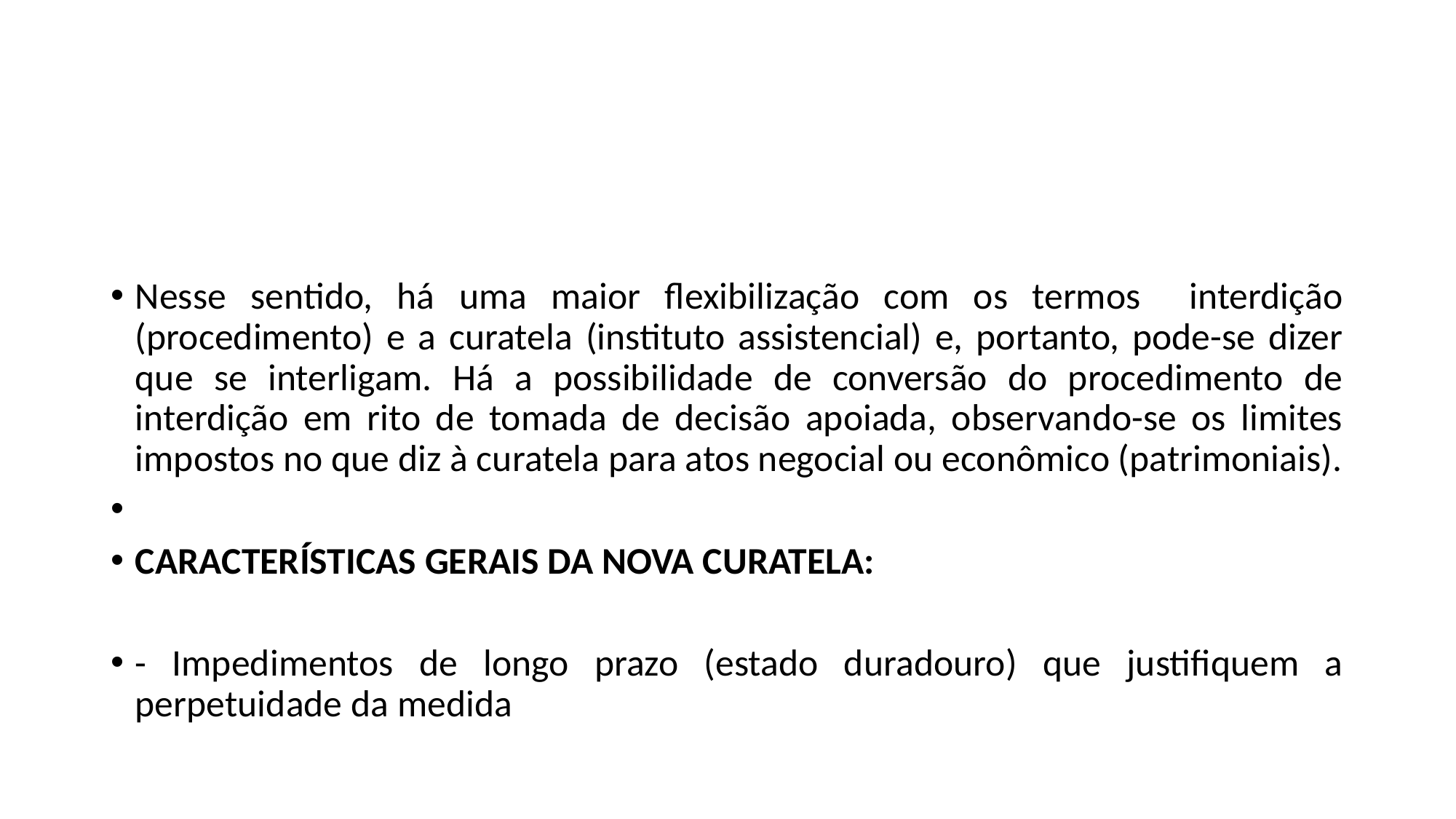

#

Nesse sentido, há uma maior flexibilização com os termos  interdição (procedimento) e a curatela (instituto assistencial) e, portanto, pode-se dizer que se interligam. Há a possibilidade de conversão do procedimento de interdição em rito de tomada de decisão apoiada, observando-se os limites impostos no que diz à curatela para atos negocial ou econômico (patrimoniais).

CARACTERÍSTICAS GERAIS DA NOVA CURATELA:

- Impedimentos de longo prazo (estado duradouro) que justifiquem a perpetuidade da medida